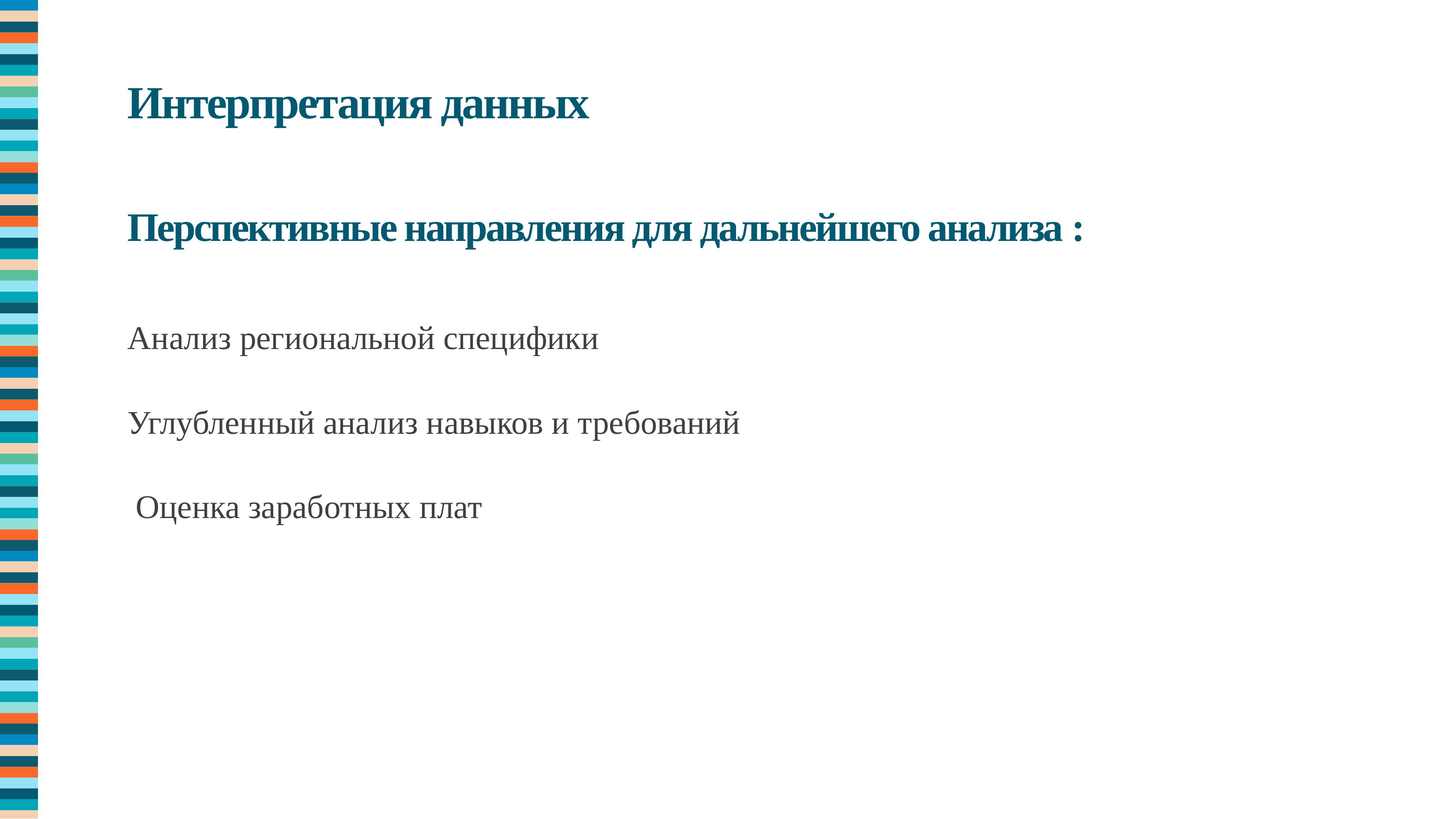

Интерпретация данных
Перспективные направления для дальнейшего анализа :

Анализ региональной специфики

Углубленный анализ навыков и требований

 Оценка заработных плат